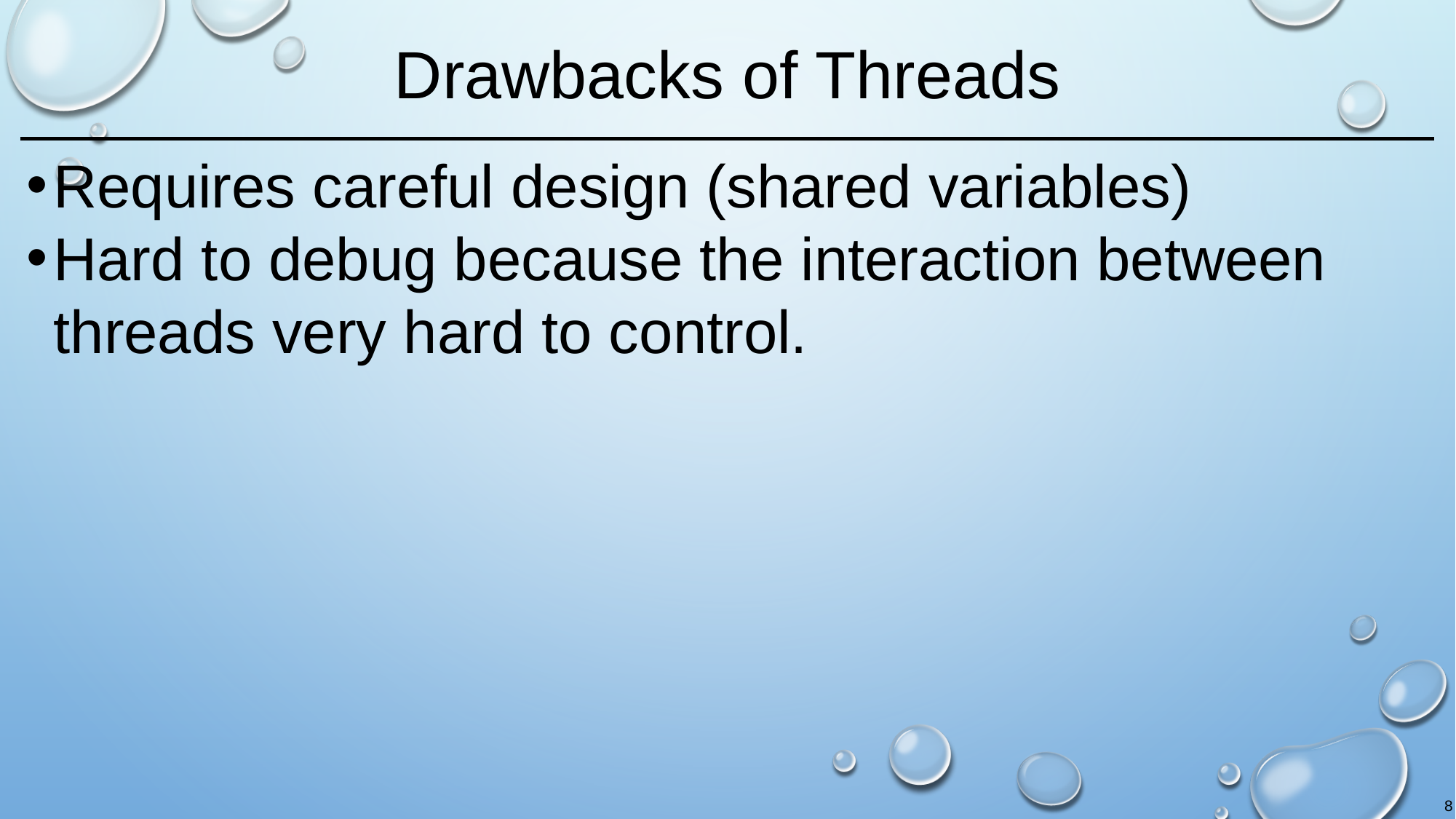

# Drawbacks of Threads
Requires careful design (shared variables)
Hard to debug because the interaction between threads very hard to control.
8